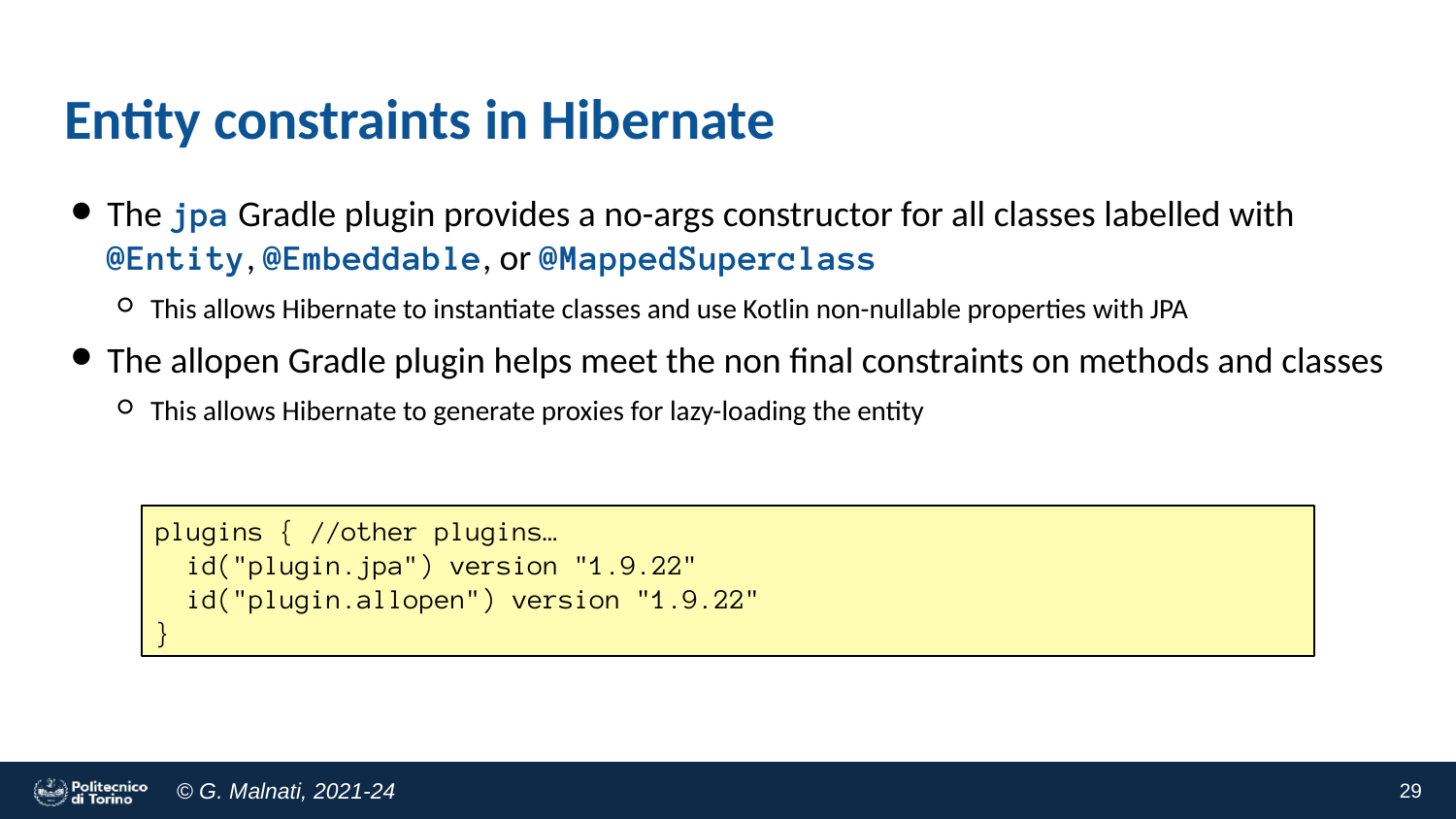

# Entity constraints in Hibernate
The jpa Gradle plugin provides a no-args constructor for all classes labelled with @Entity, @Embeddable, or @MappedSuperclass
This allows Hibernate to instantiate classes and use Kotlin non-nullable properties with JPA
The allopen Gradle plugin helps meet the non final constraints on methods and classes
This allows Hibernate to generate proxies for lazy-loading the entity
plugins { //other plugins…
  id("plugin.jpa") version "1.9.22"
  id("plugin.allopen") version "1.9.22"
}
29